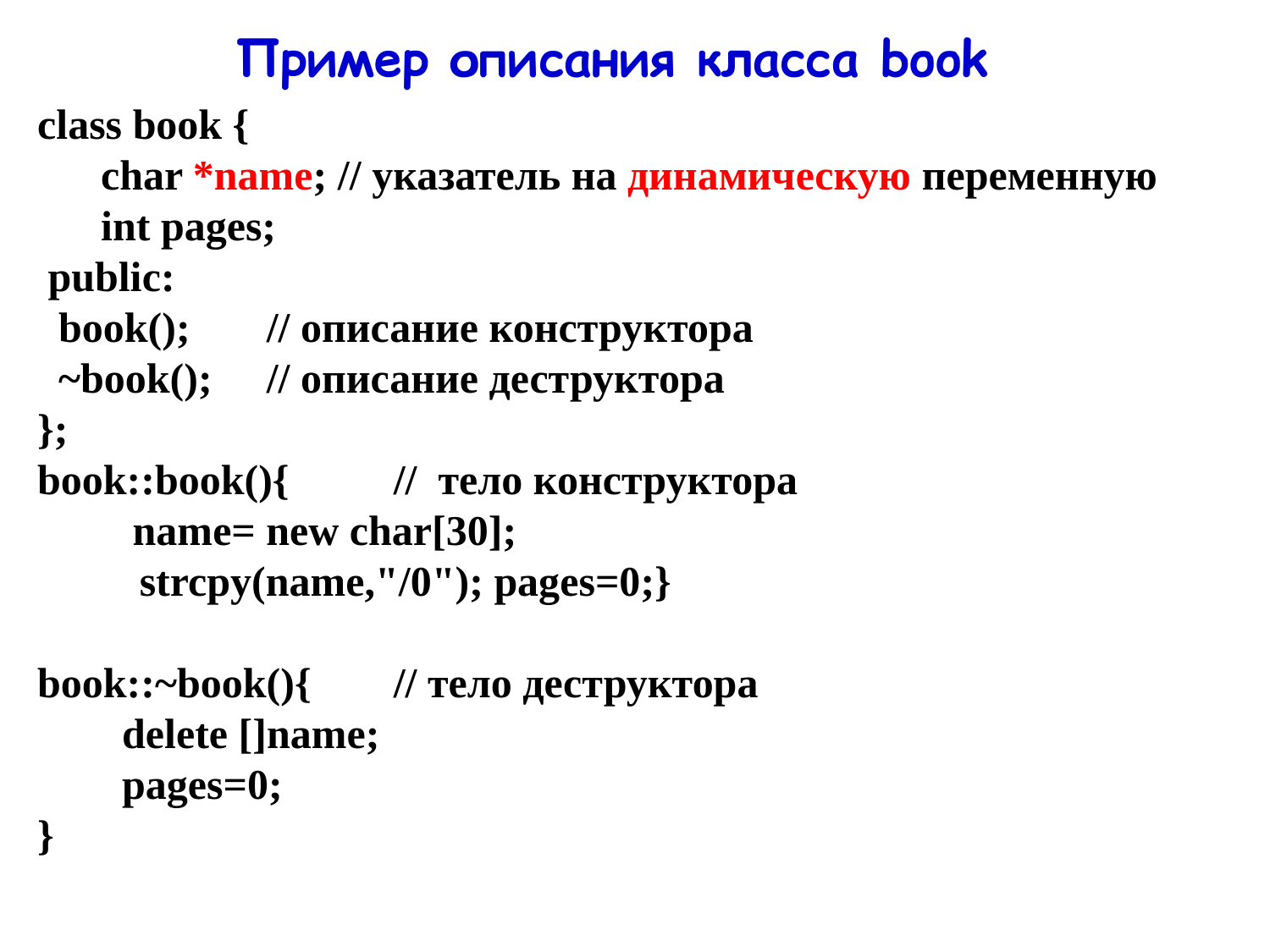

# Пример описания класса book
class book {
      char *name; // указатель на динамическую переменную
      int pages;
 public:
  book(); 	// описание конструктора
  ~book(); 	// описание деструктора
};
book::book(){	//  тело конструктора
         name= new char[30];
	strcpy(name,"/0"); pages=0;}

book::~book(){	// тело деструктора
        delete []name;
        pages=0;
}